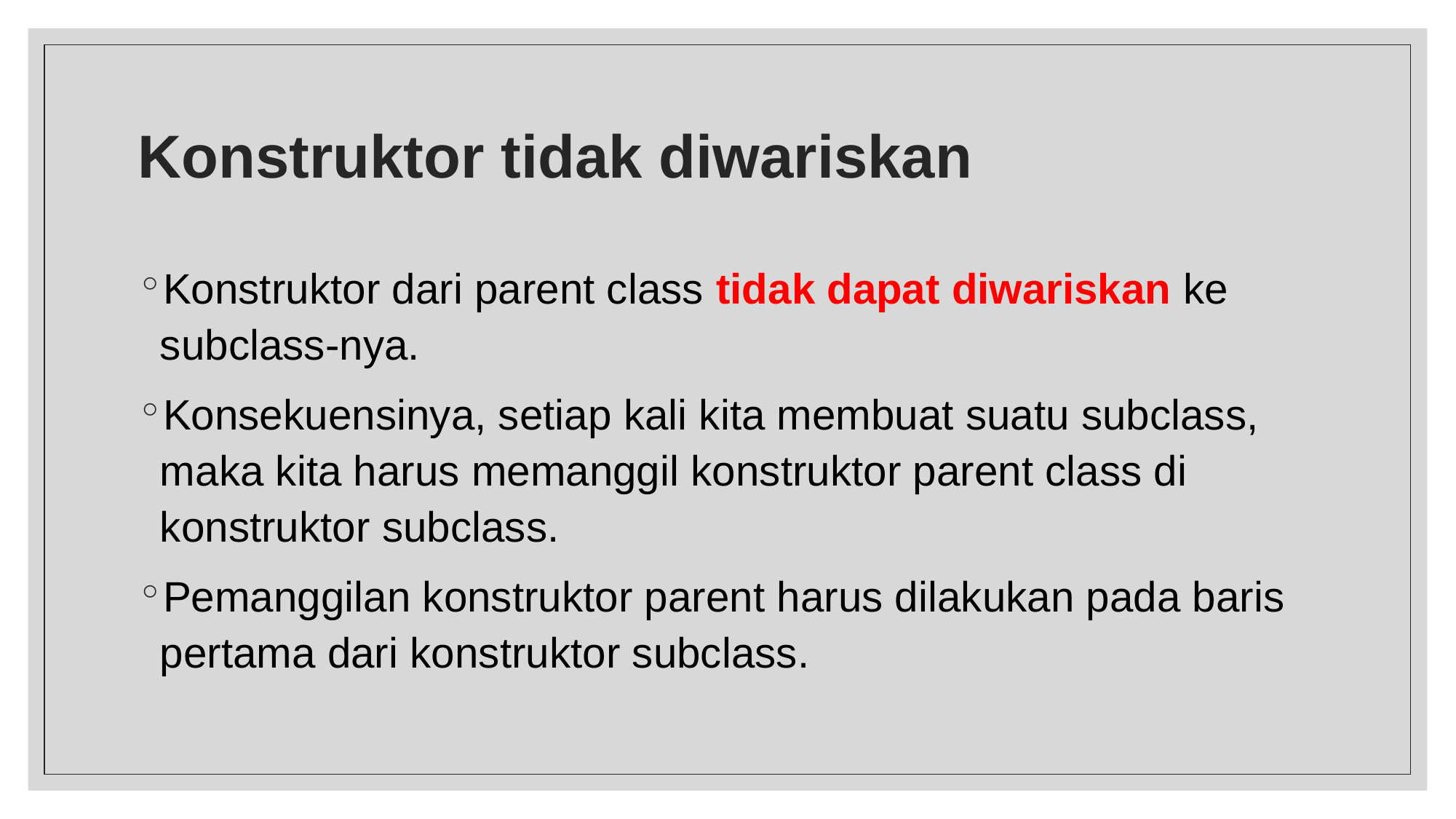

# Konstruktor tidak diwariskan
Konstruktor dari parent class tidak dapat diwariskan ke subclass-nya.
Konsekuensinya, setiap kali kita membuat suatu subclass, maka kita harus memanggil konstruktor parent class di konstruktor subclass.
Pemanggilan konstruktor parent harus dilakukan pada baris pertama dari konstruktor subclass.